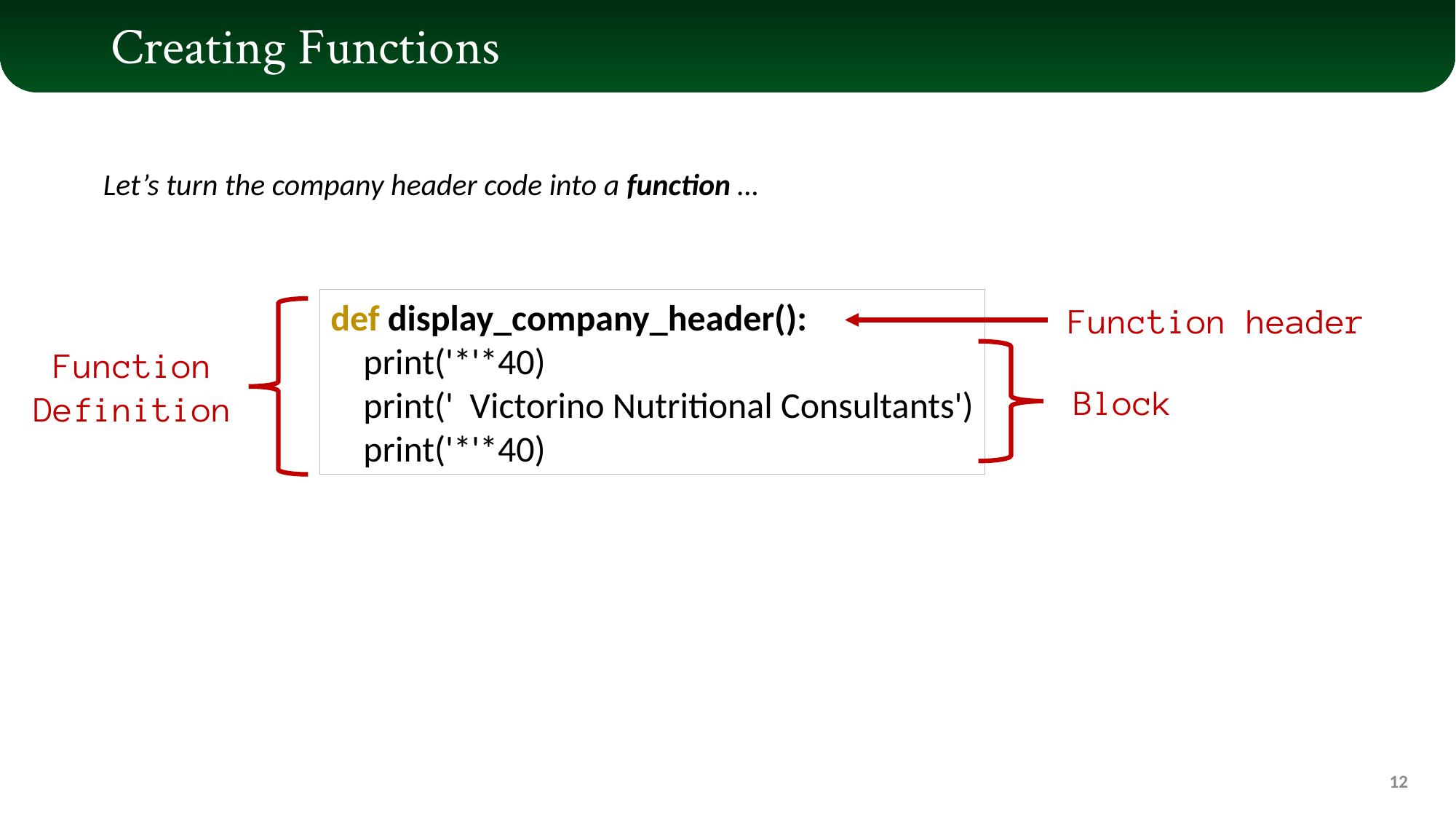

# Creating Functions
Let’s turn the company header code into a function …
def display_company_header():
    print('*'*40)
    print('  Victorino Nutritional Consultants')
    print('*'*40)
Function header

Function
Definition

Block
12